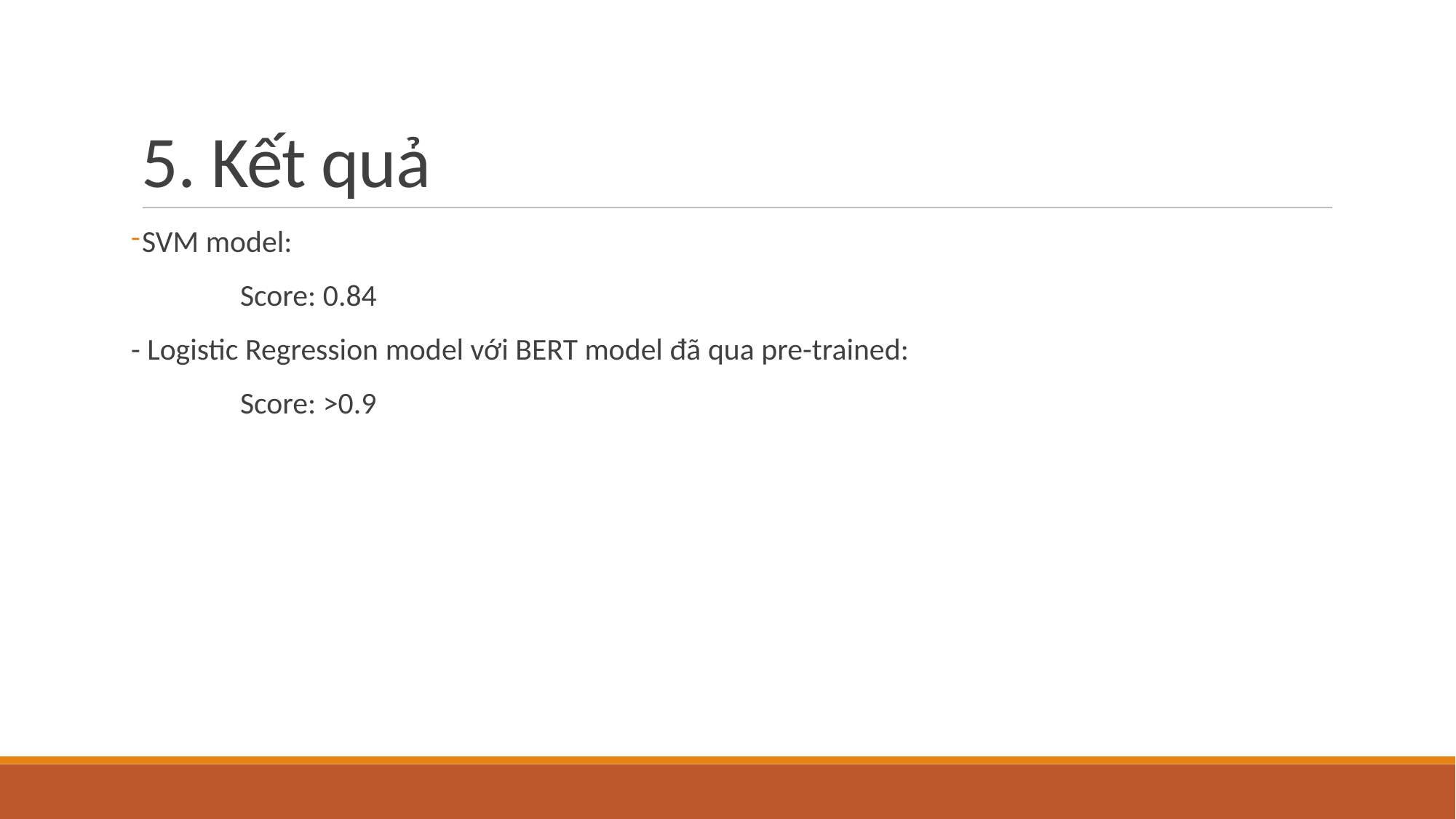

5. Kết quả
SVM model:
	Score: 0.84
- Logistic Regression model với BERT model đã qua pre-trained:
	Score: >0.9